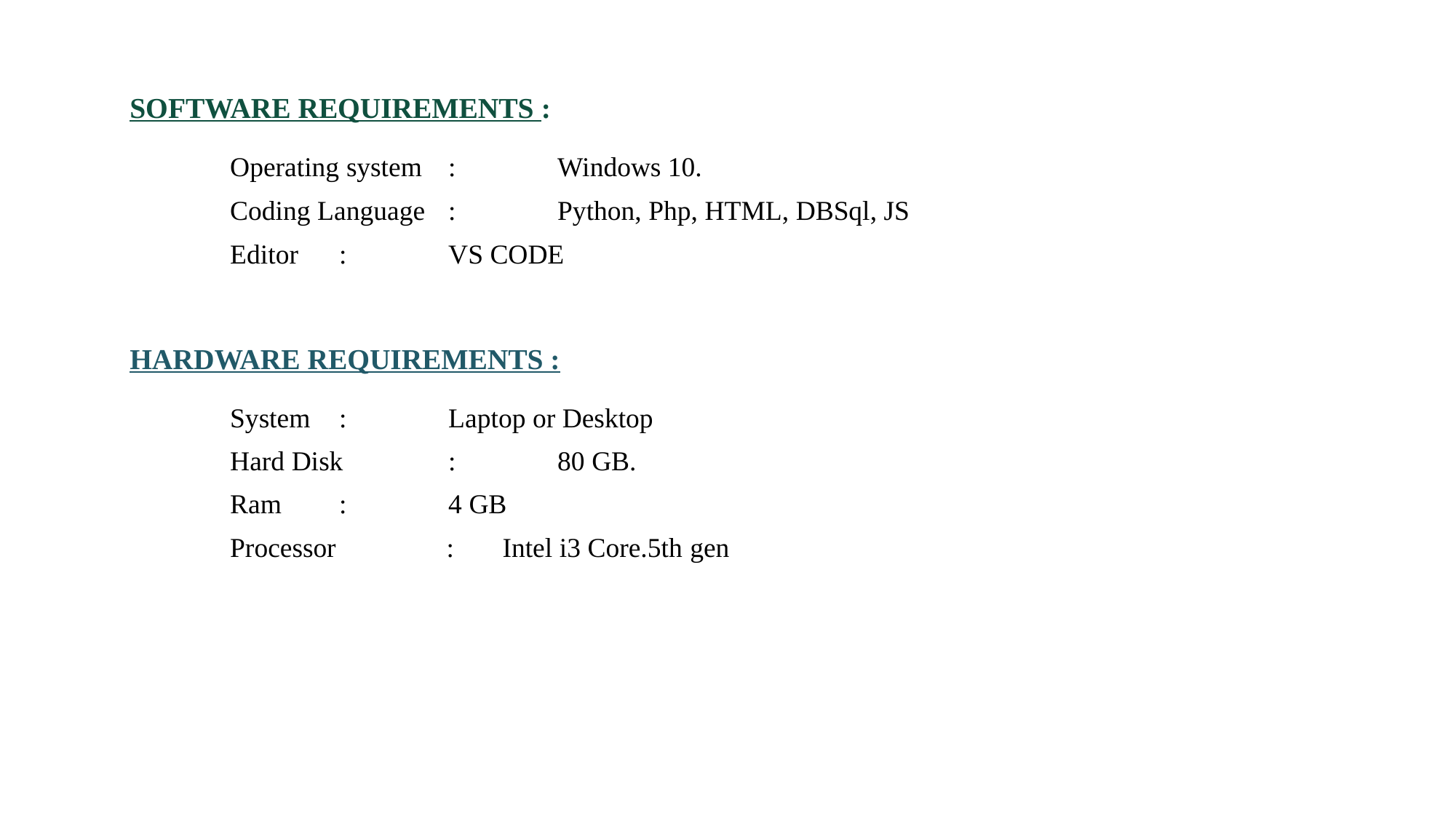

SOFTWARE REQUIREMENTS :
Operating system	:	Windows 10.
Coding Language	:	Python, Php, HTML, DBSql, JS
Editor	:	VS CODE

HARDWARE REQUIREMENTS :
System	:	Laptop or Desktop
Hard Disk	:	80 GB.
Ram	:	4 GB
Processor                :       Intel i3 Core.5th gen